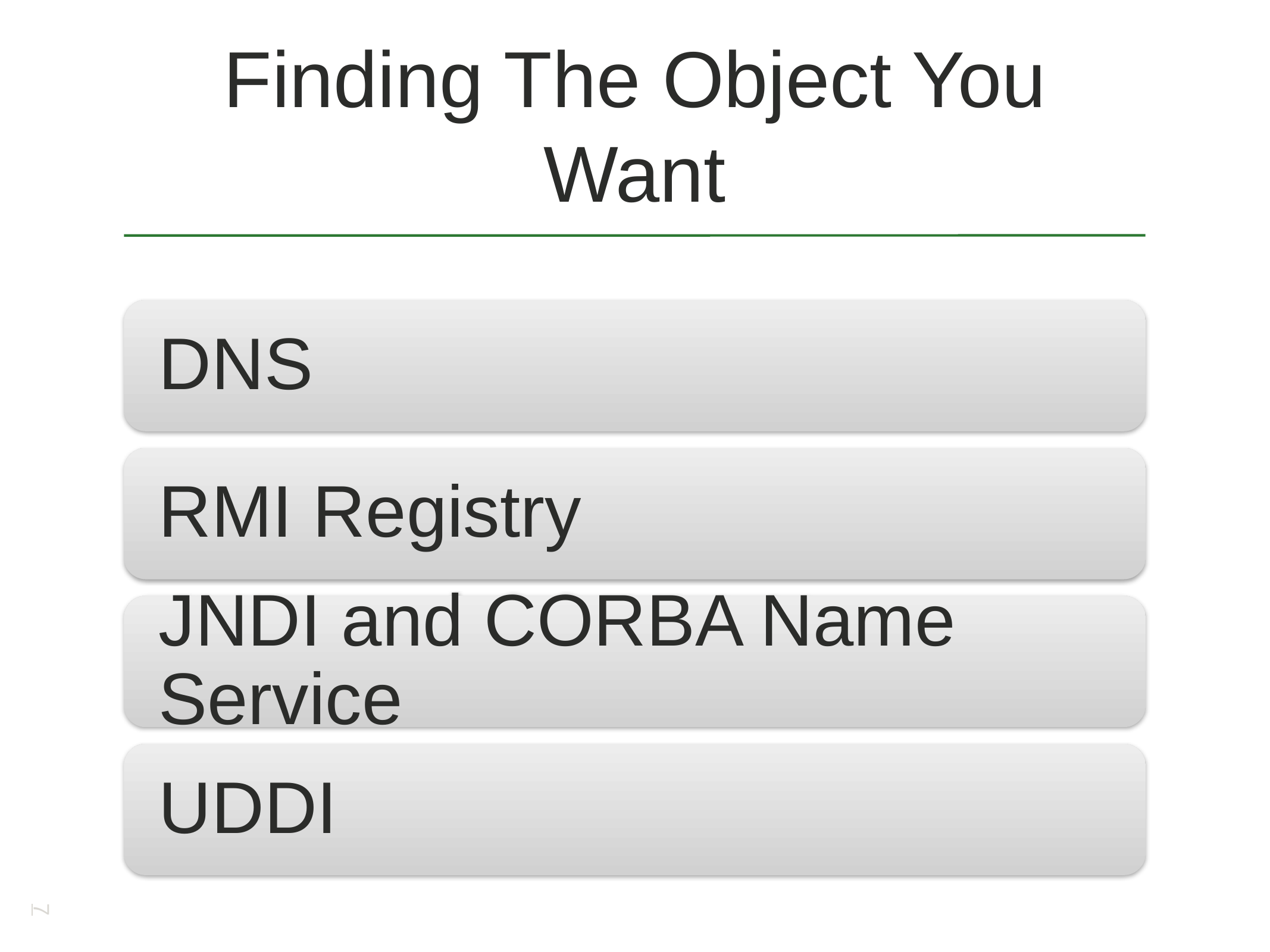

# Finding The Object You Want
DNS
RMI Registry
JNDI and CORBA Name Service
UDDI
7